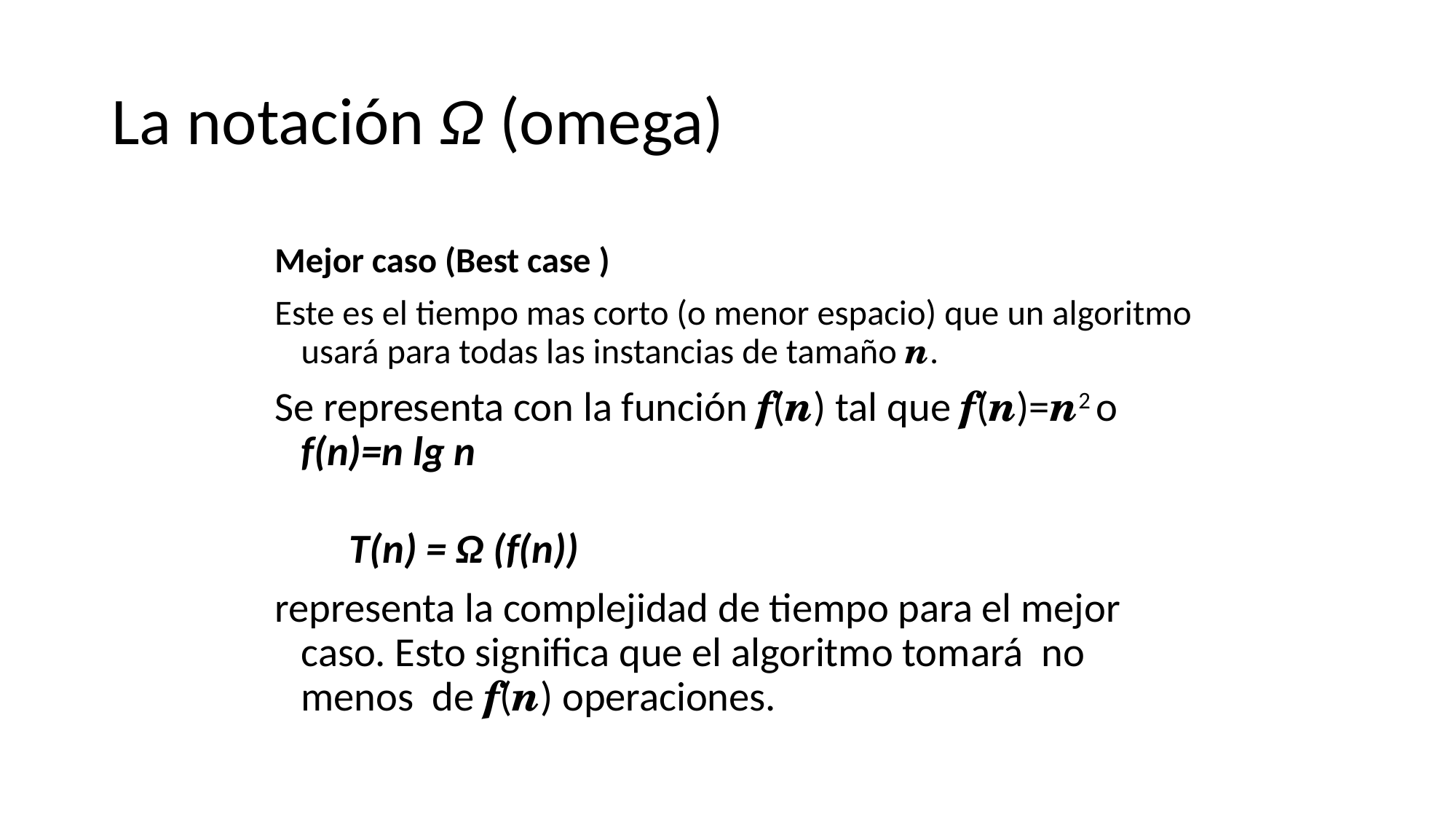

# La notación Ω (omega)
Mejor caso (Best case )
Este es el tiempo mas corto (o menor espacio) que un algoritmo usará para todas las instancias de tamaño n.
Se representa con la función f(n) tal que f(n)=n2 o f(n)=n lg n
      T(n) = Ω (f(n))
representa la complejidad de tiempo para el mejor caso. Esto significa que el algoritmo tomará  no menos  de f(n) operaciones.